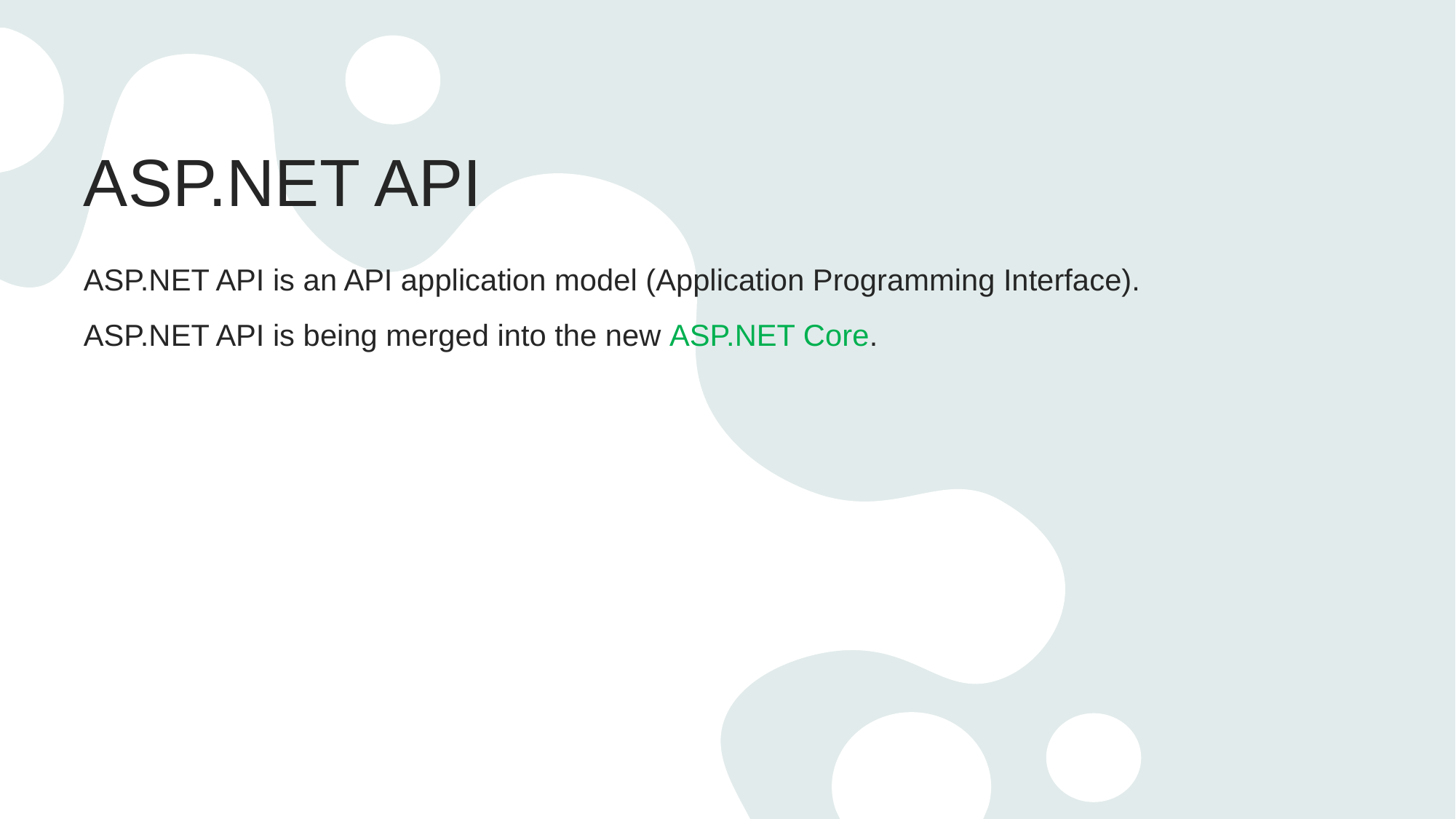

# ASP.NET API
ASP.NET API is an API application model (Application Programming Interface).
ASP.NET API is being merged into the new ASP.NET Core.